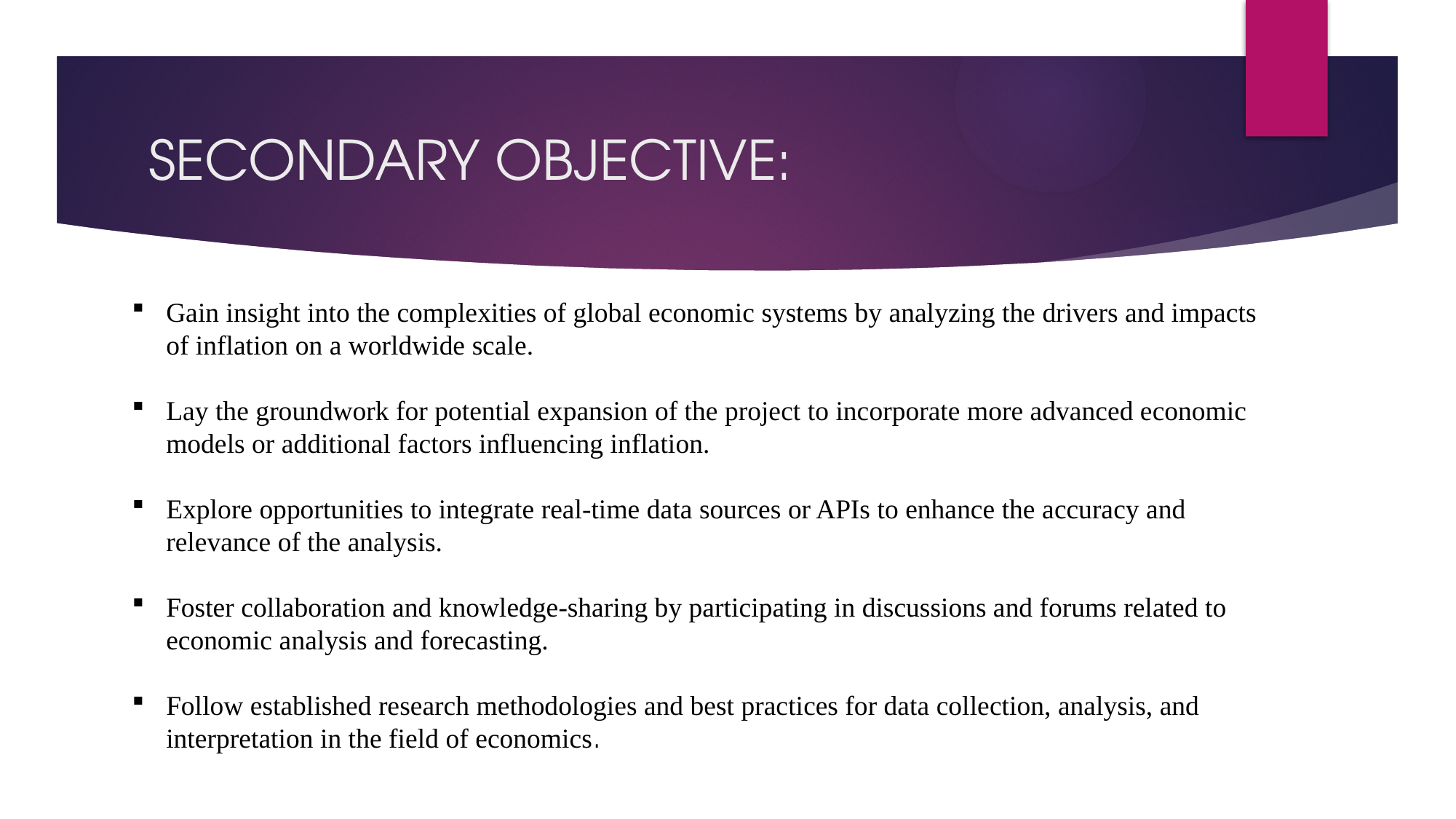

# SECONDARY OBJECTIVE:
Gain insight into the complexities of global economic systems by analyzing the drivers and impacts of inflation on a worldwide scale.

Lay the groundwork for potential expansion of the project to incorporate more advanced economic models or additional factors influencing inflation.

Explore opportunities to integrate real-time data sources or APIs to enhance the accuracy and relevance of the analysis.

Foster collaboration and knowledge-sharing by participating in discussions and forums related to economic analysis and forecasting.

Follow established research methodologies and best practices for data collection, analysis, and interpretation in the field of economics.